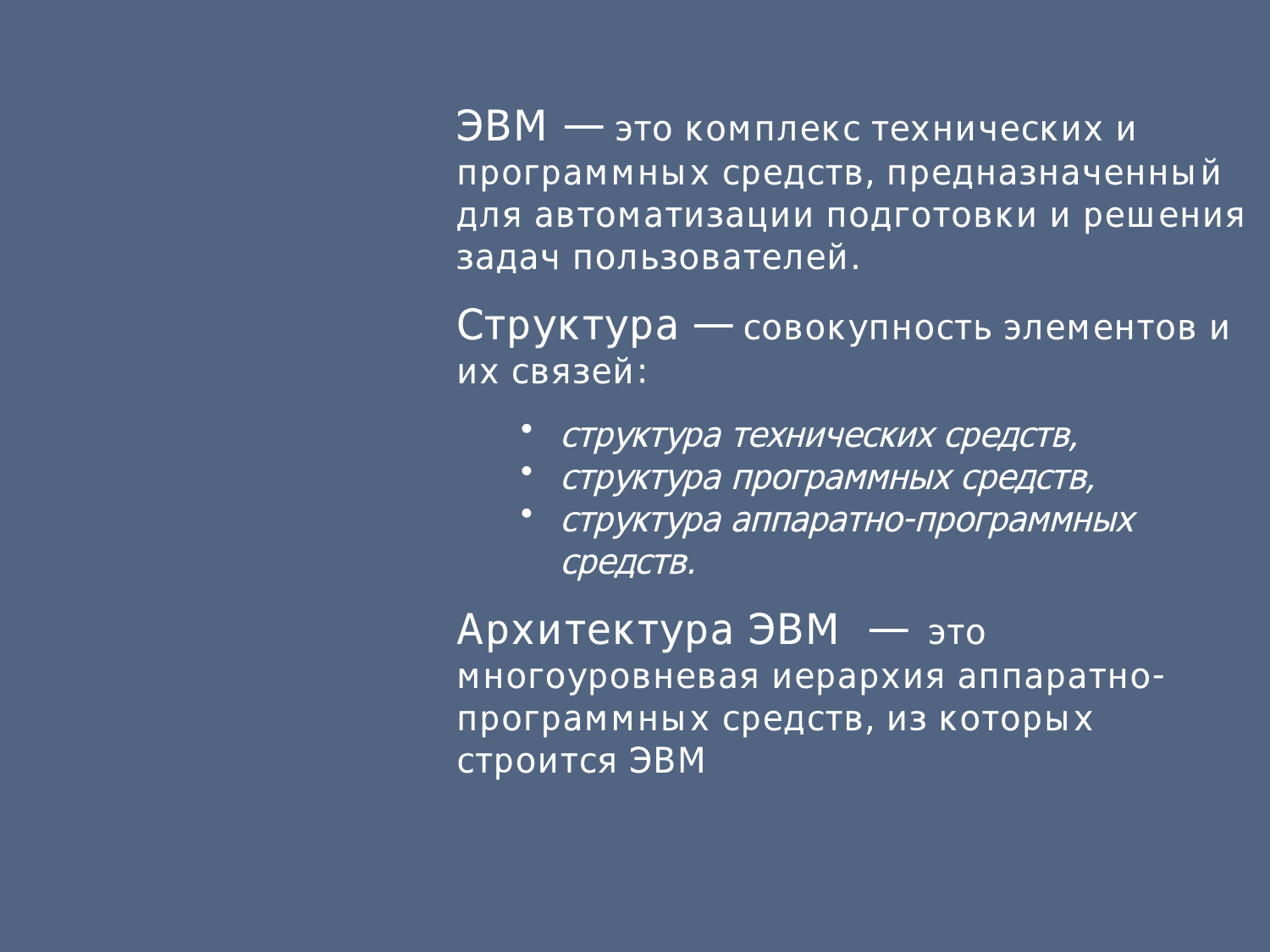

ЭВМ — это комплекс технических и программных средств, предназначенный для автоматизации подготовки и решения задач пользователей.
Структура — совокупность элементов и их связей:
структура технических средств,
структура программных средств,
структура аппаратно-программных средств.
Архитектура ЭВМ  —  это многоуровневая иерархия аппаратно-программных средств, из которых строится ЭВМ